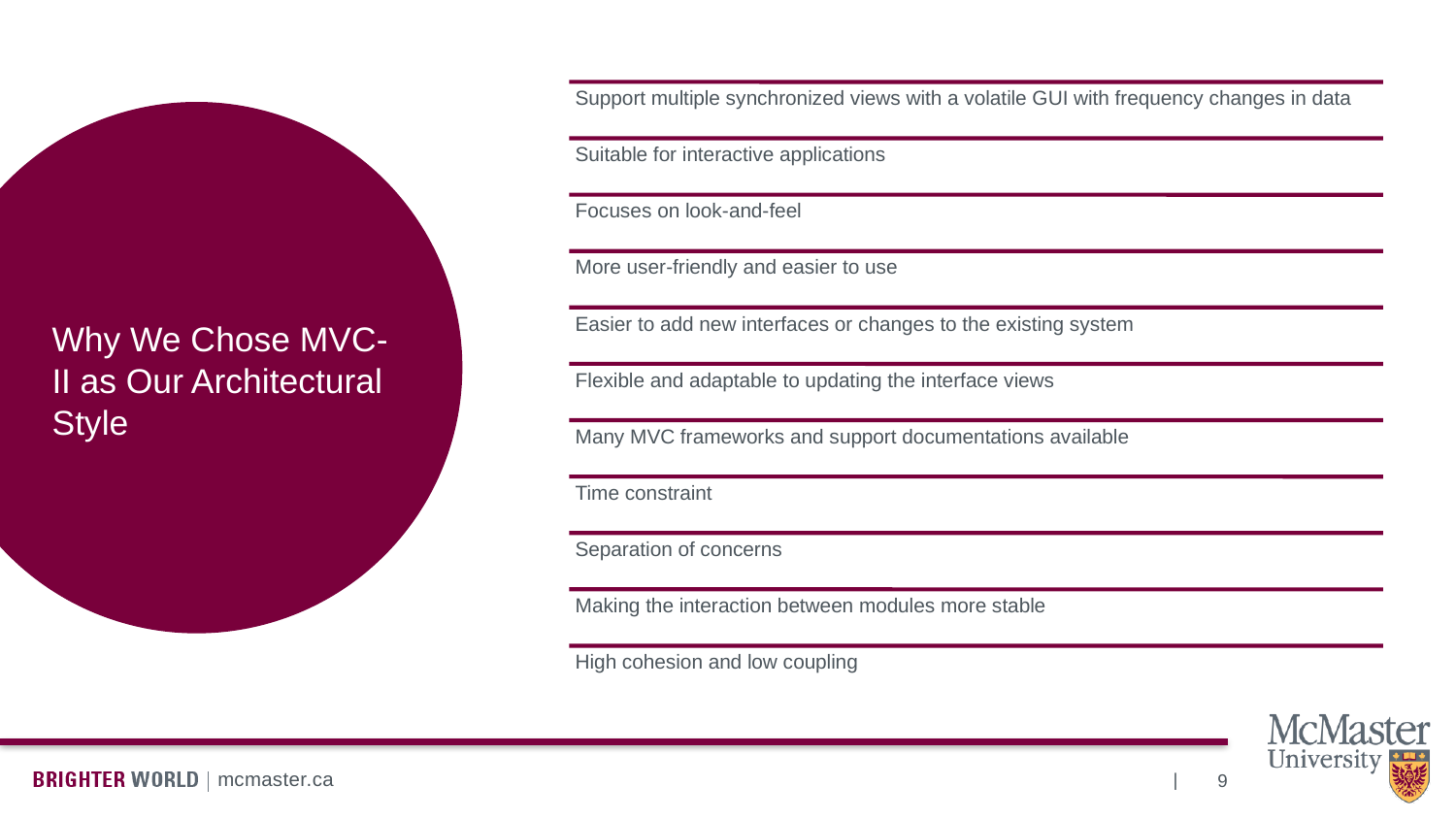

Support multiple synchronized views with a volatile GUI with frequency changes in data
Suitable for interactive applications
Focuses on look-and-feel
More user-friendly and easier to use
Easier to add new interfaces or changes to the existing system
Flexible and adaptable to updating the interface views
Many MVC frameworks and support documentations available
Time constraint
Separation of concerns
Making the interaction between modules more stable
High cohesion and low coupling
# Why We Chose MVC-II as Our Architectural Style
9